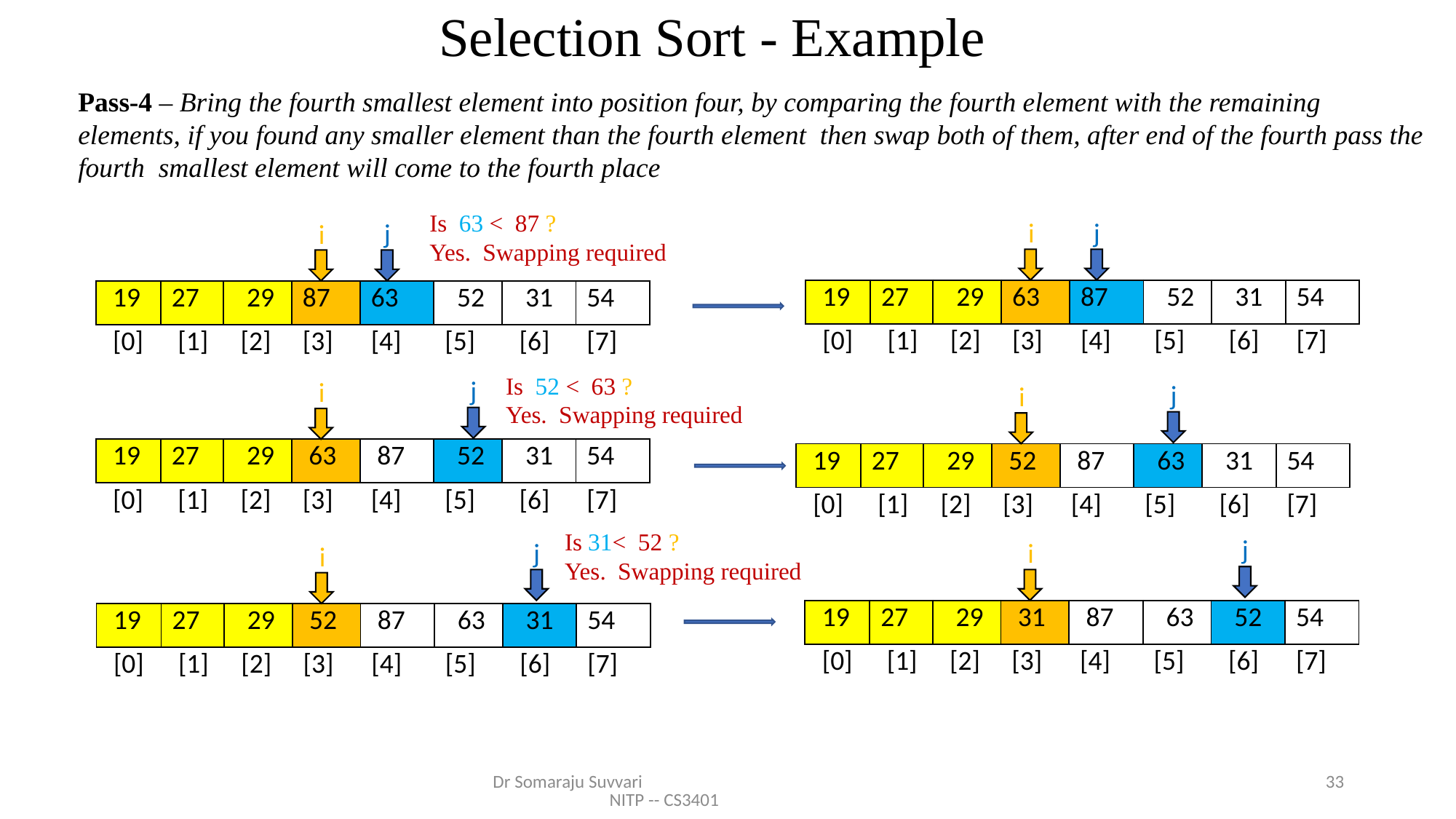

# Selection Sort - Example
Pass-4 – Bring the fourth smallest element into position four, by comparing the fourth element with the remaining elements, if you found any smaller element than the fourth element  then swap both of them, after end of the fourth pass the fourth  smallest element will come to the fourth place
Is  63 <  87 ?
Yes.  Swapping required
j

i

j

i

| 19 | 27 | 29 | 63 | 87 | 52 | 31 | 54 |
| --- | --- | --- | --- | --- | --- | --- | --- |
| [0] | [1] | [2] | [3] | [4] | [5] | [6] | [7] |
| 19 | 27 | 29 | 87 | 63 | 52 | 31 | 54 |
| --- | --- | --- | --- | --- | --- | --- | --- |
| [0] | [1] | [2] | [3] | [4] | [5] | [6] | [7] |

Is  52 <  63 ?
Yes.  Swapping required
j

i

j

i

| 19 | 27 | 29 | 63 | 87 | 52 | 31 | 54 |
| --- | --- | --- | --- | --- | --- | --- | --- |
| [0] | [1] | [2] | [3] | [4] | [5] | [6] | [7] |
| 19 | 27 | 29 | 52 | 87 | 63 | 31 | 54 |
| --- | --- | --- | --- | --- | --- | --- | --- |
| [0] | [1] | [2] | [3] | [4] | [5] | [6] | [7] |

Is 31<  52 ?
Yes.  Swapping required
j

j

i

i

| 19 | 27 | 29 | 31 | 87 | 63 | 52 | 54 |
| --- | --- | --- | --- | --- | --- | --- | --- |
| [0] | [1] | [2] | [3] | [4] | [5] | [6] | [7] |
| 19 | 27 | 29 | 52 | 87 | 63 | 31 | 54 |
| --- | --- | --- | --- | --- | --- | --- | --- |
| [0] | [1] | [2] | [3] | [4] | [5] | [6] | [7] |

Dr Somaraju Suvvari                                                                                                        NITP -- CS3401
33